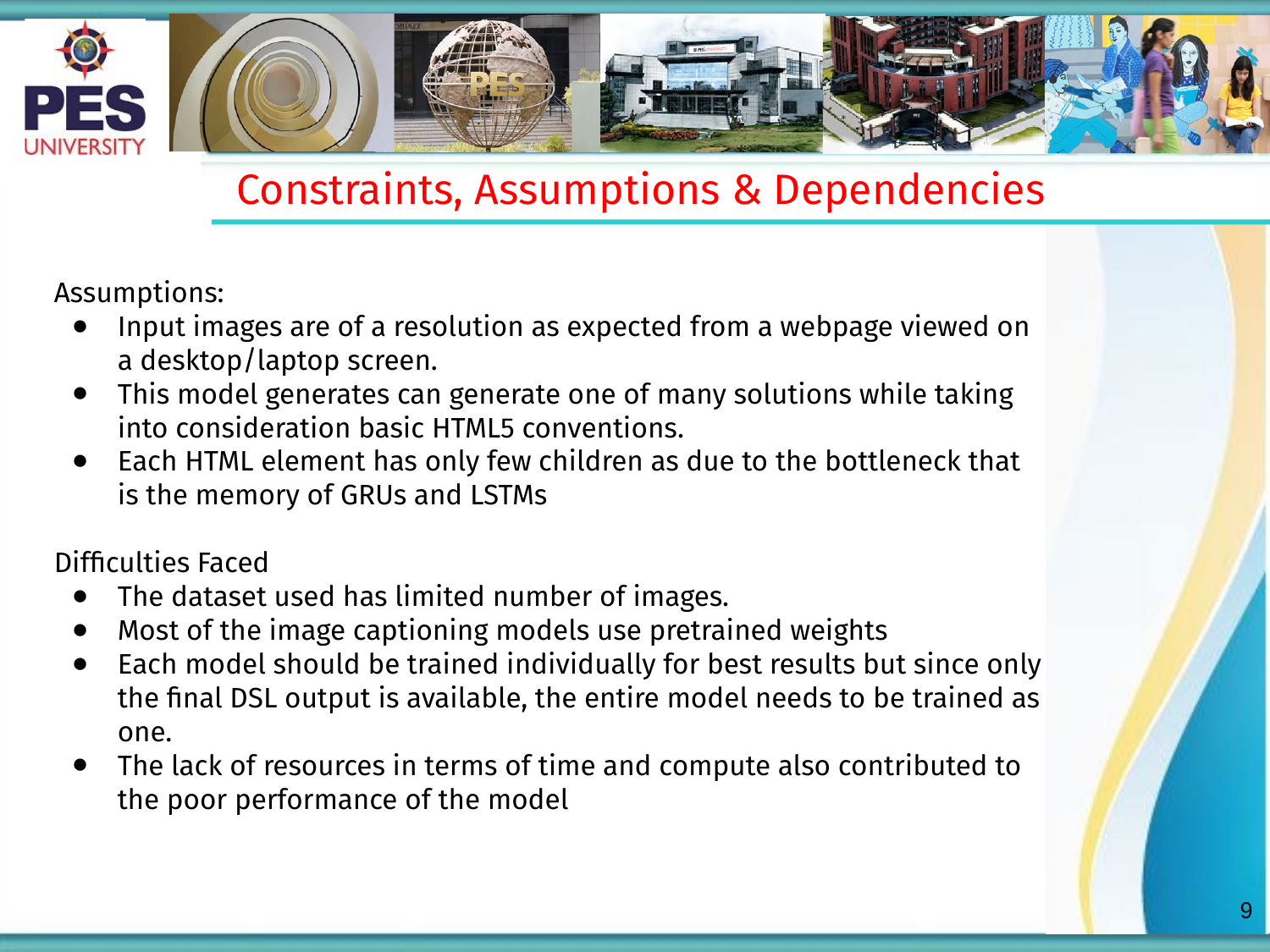

# Constraints, Assumptions & Dependencies
Assumptions:
Input images are of a resolution as expected from a webpage viewed on a desktop/laptop screen.
This model generates can generate one of many solutions while taking into consideration basic HTML5 conventions.
Each HTML element has only few children as due to the bottleneck that is the memory of GRUs and LSTMs

Difficulties Faced
The dataset used has limited number of images.
Most of the image captioning models use pretrained weights
Each model should be trained individually for best results but since only the final DSL output is available, the entire model needs to be trained as one.
The lack of resources in terms of time and compute also contributed to the poor performance of the model

9